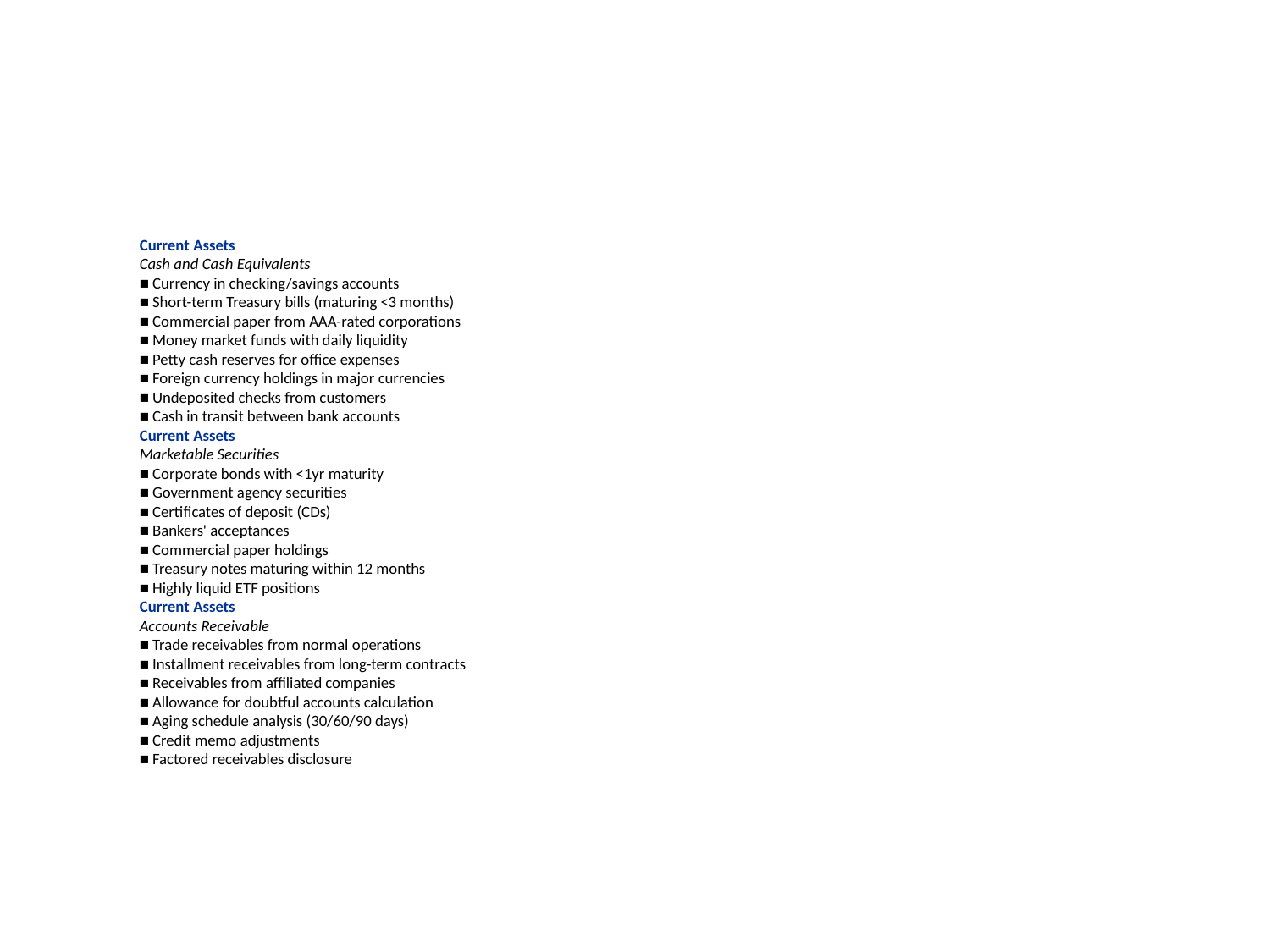

Current Assets
Cash and Cash Equivalents
■ Currency in checking/savings accounts
■ Short-term Treasury bills (maturing <3 months)
■ Commercial paper from AAA-rated corporations
■ Money market funds with daily liquidity
■ Petty cash reserves for office expenses
■ Foreign currency holdings in major currencies
■ Undeposited checks from customers
■ Cash in transit between bank accounts
Current Assets
Marketable Securities
■ Corporate bonds with <1yr maturity
■ Government agency securities
■ Certificates of deposit (CDs)
■ Bankers' acceptances
■ Commercial paper holdings
■ Treasury notes maturing within 12 months
■ Highly liquid ETF positions
Current Assets
Accounts Receivable
■ Trade receivables from normal operations
■ Installment receivables from long-term contracts
■ Receivables from affiliated companies
■ Allowance for doubtful accounts calculation
■ Aging schedule analysis (30/60/90 days)
■ Credit memo adjustments
■ Factored receivables disclosure